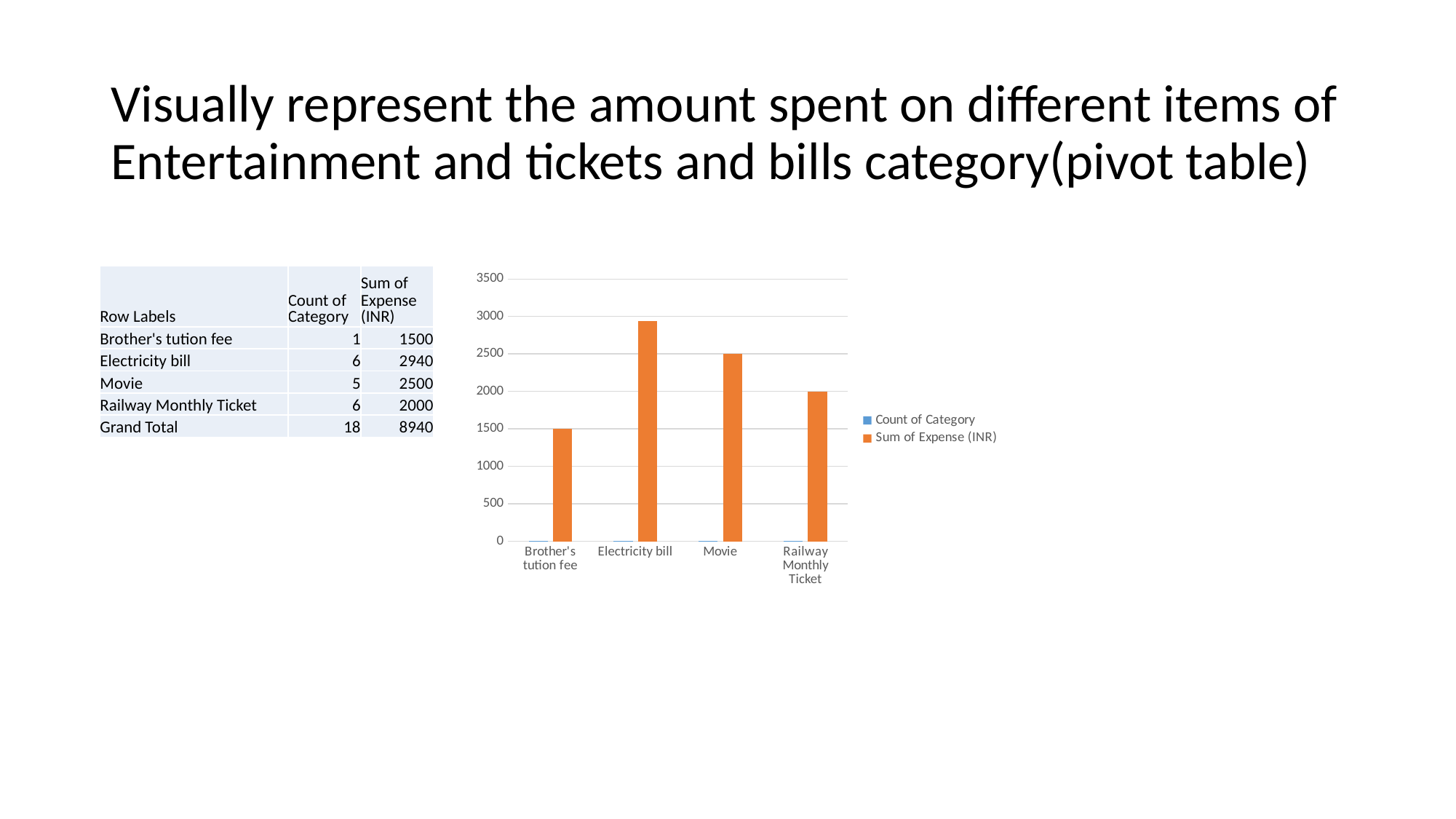

# Visually represent the amount spent on different items of Entertainment and tickets and bills category(pivot table)
| Row Labels | Count of Category | Sum of Expense (INR) |
| --- | --- | --- |
| Brother's tution fee | 1 | 1500 |
| Electricity bill | 6 | 2940 |
| Movie | 5 | 2500 |
| Railway Monthly Ticket | 6 | 2000 |
| Grand Total | 18 | 8940 |

### Chart

| Category | Count of Category | Sum of Expense (INR) |
|---|---|---|
| Brother's tution fee | 1.0 | 1500.0 |
| Electricity bill | 6.0 | 2940.0 |
| Movie | 5.0 | 2500.0 |
| Railway Monthly Ticket | 6.0 | 2000.0 |